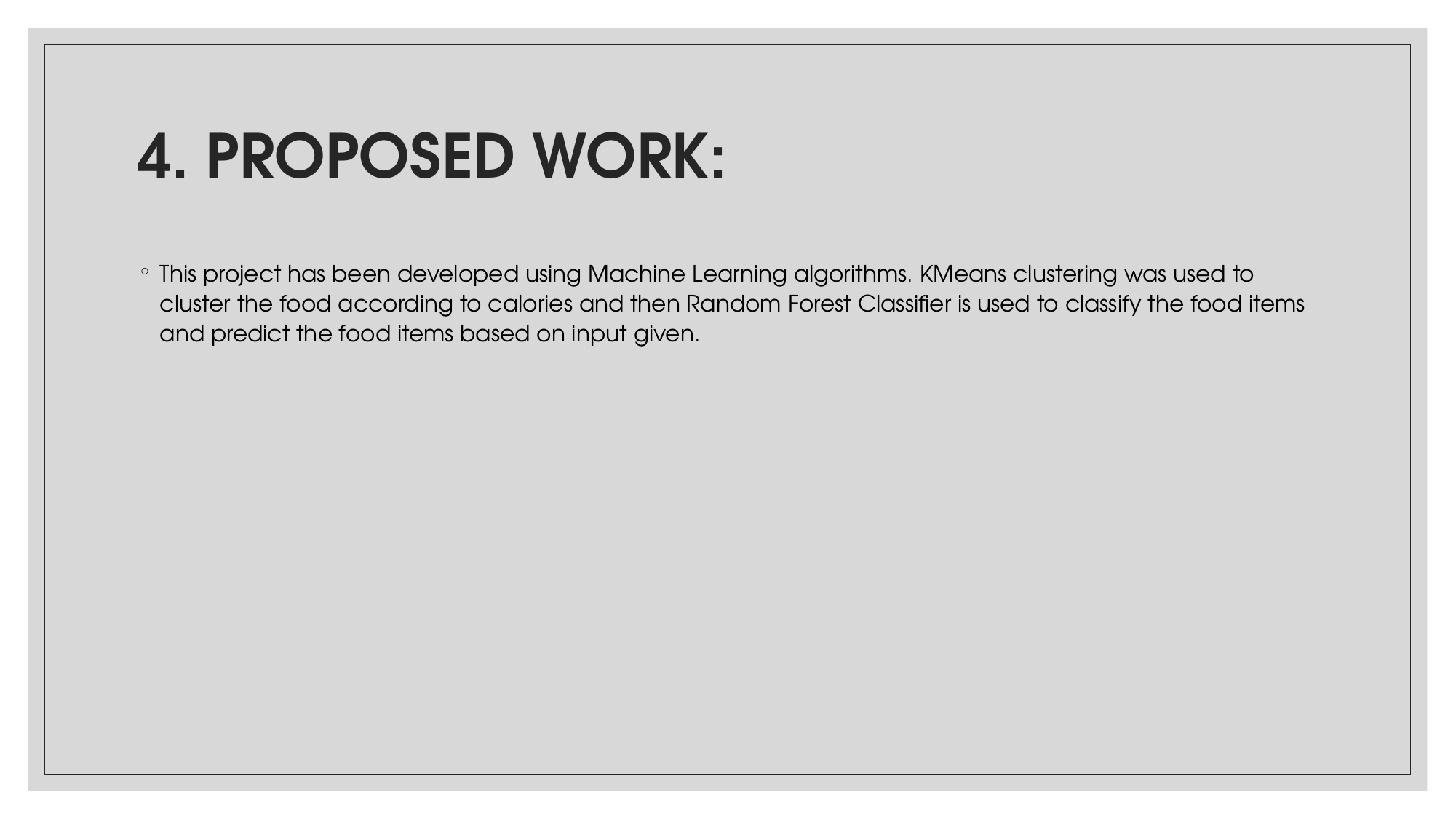

# 4. PROPOSED WORK:
This project has been developed using Machine Learning algorithms. KMeans clustering was used to cluster the food according to calories and then Random Forest Classifier is used to classify the food items and predict the food items based on input given.